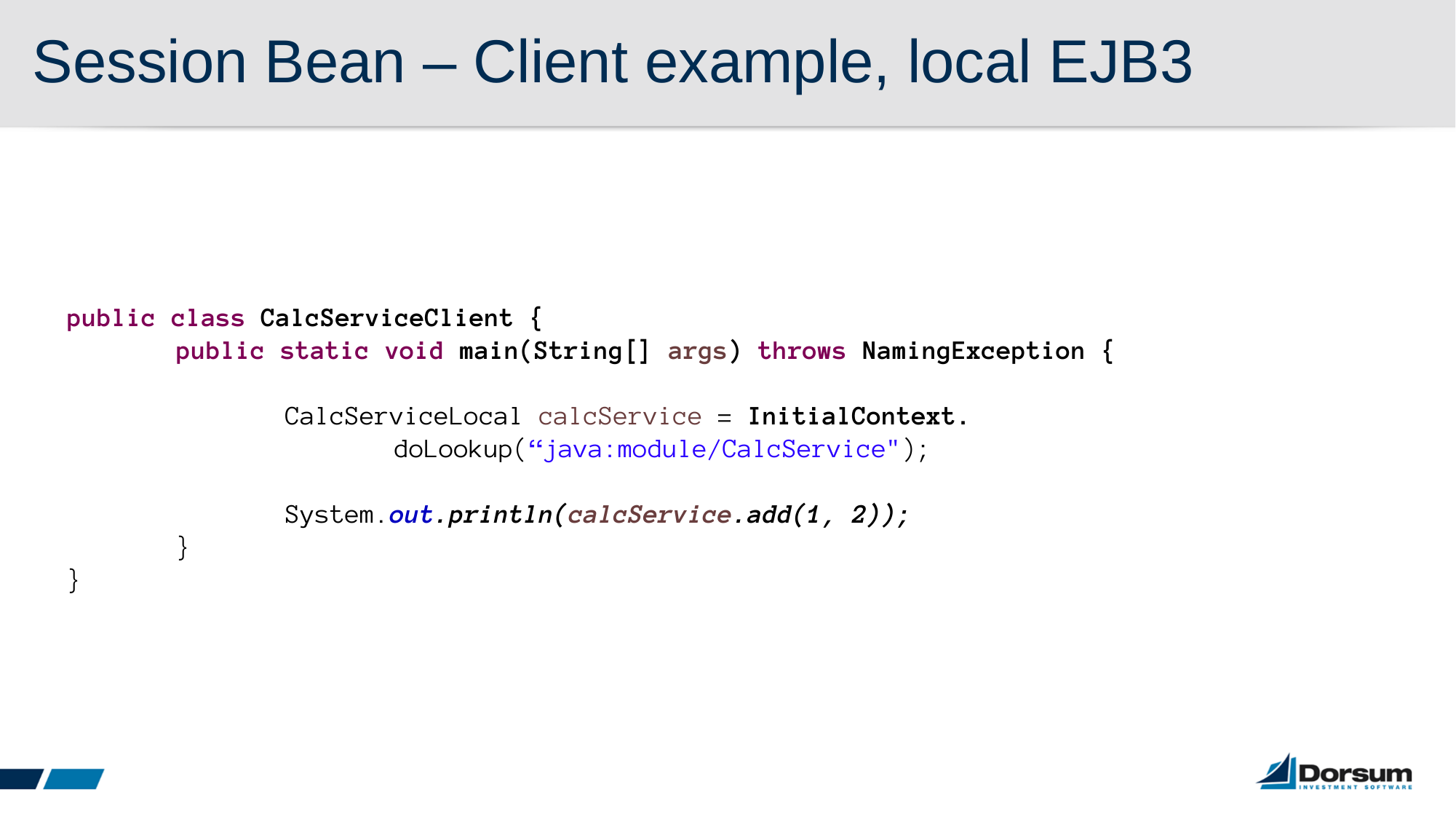

# Session Bean – Client example, local EJB3
public class CalcServiceClient {
	public static void main(String[] args) throws NamingException {

		CalcServiceLocal calcService = InitialContext. 							doLookup(“java:module/CalcService");

		System.out.println(calcService.add(1, 2));
	}
}